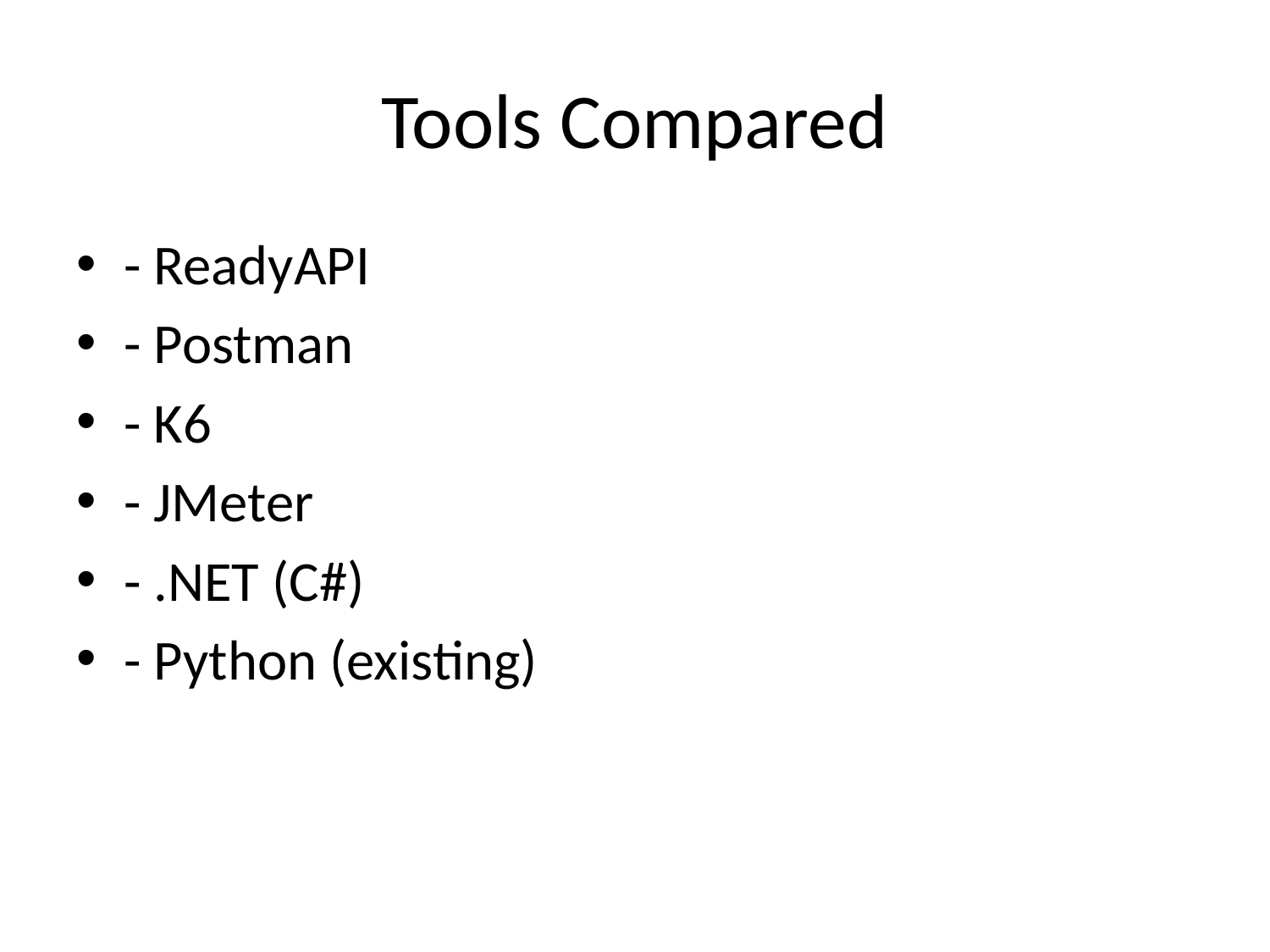

# Tools Compared
- ReadyAPI
- Postman
- K6
- JMeter
- .NET (C#)
- Python (existing)